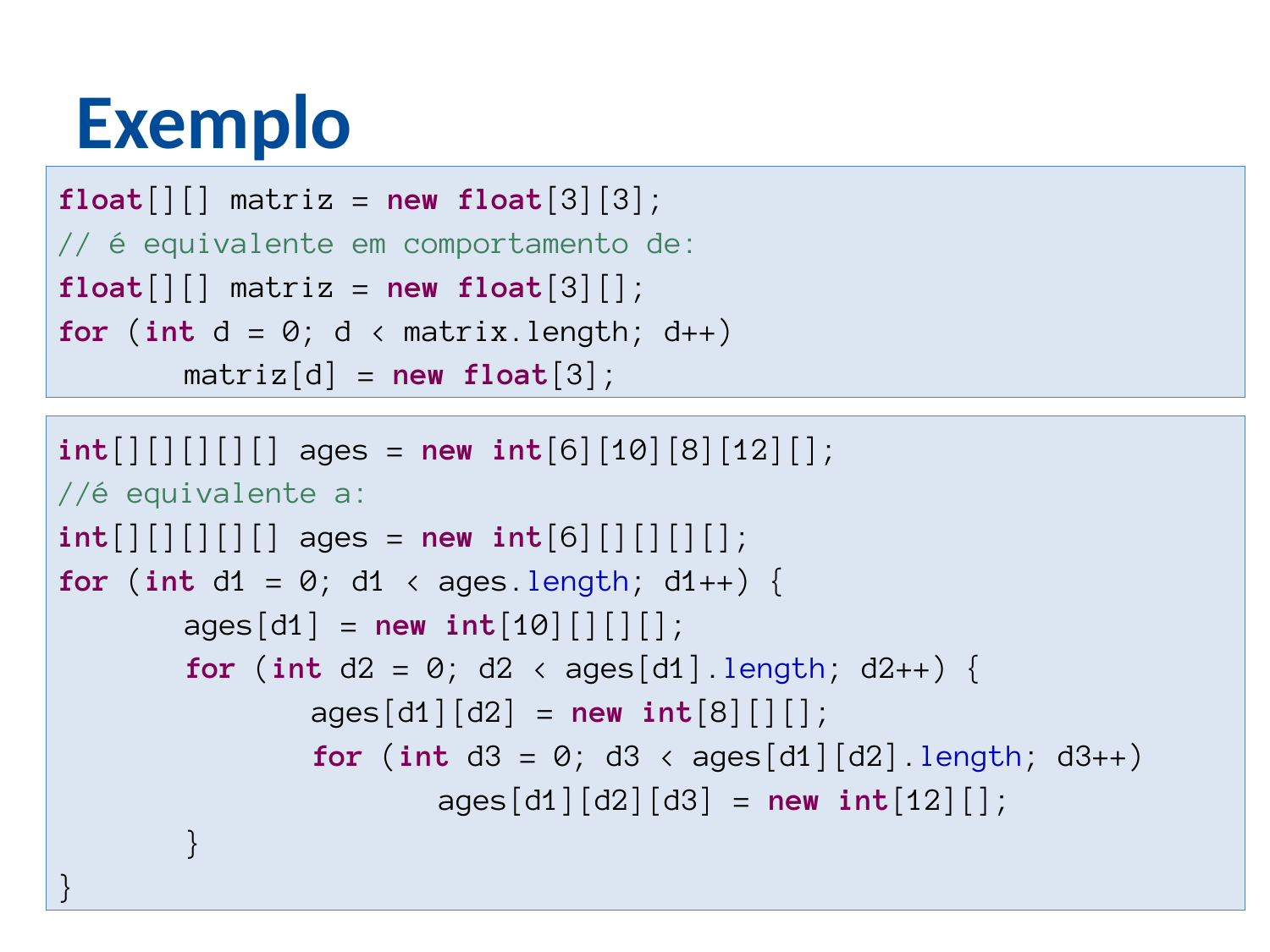

Exemplo
float[][] matriz = new float[3][3];
// é equivalente em comportamento de:
float[][] matriz = new float[3][];
for (int d = 0; d < matrix.length; d++)
	matriz[d] = new float[3];

int[][][][][] ages = new int[6][10][8][12][];
//é equivalente a:
int[][][][][] ages = new int[6][][][][];
for (int d1 = 0; d1 < ages.length; d1++) {
	ages[d1] = new int[10][][][];
	for (int d2 = 0; d2 < ages[d1].length; d2++) {
		ages[d1][d2] = new int[8][][];
		for (int d3 = 0; d3 < ages[d1][d2].length; d3++)
			ages[d1][d2][d3] = new int[12][];
	}
}